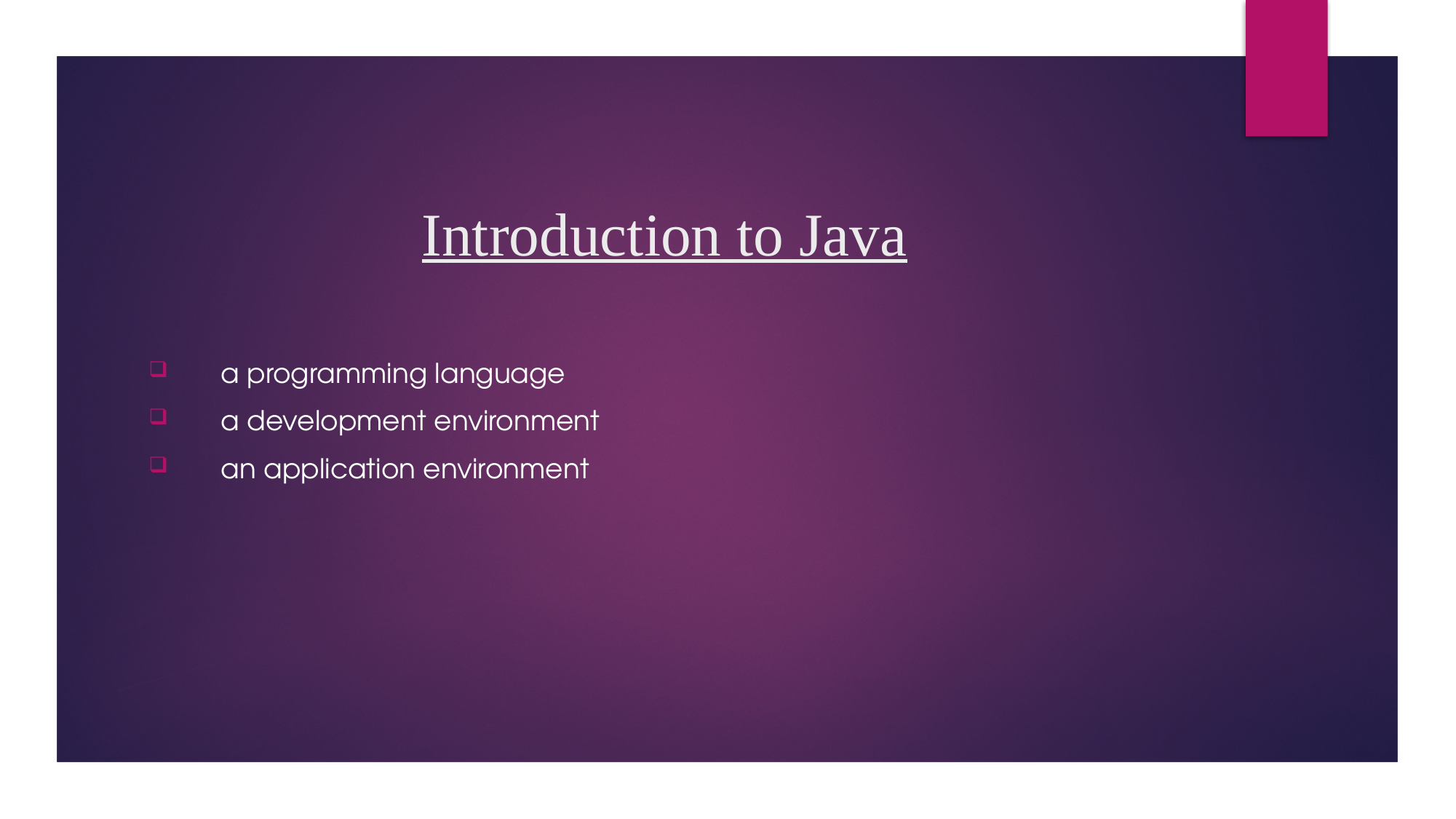

# Introduction to Java

     a programming language
     a development environment
     an application environment